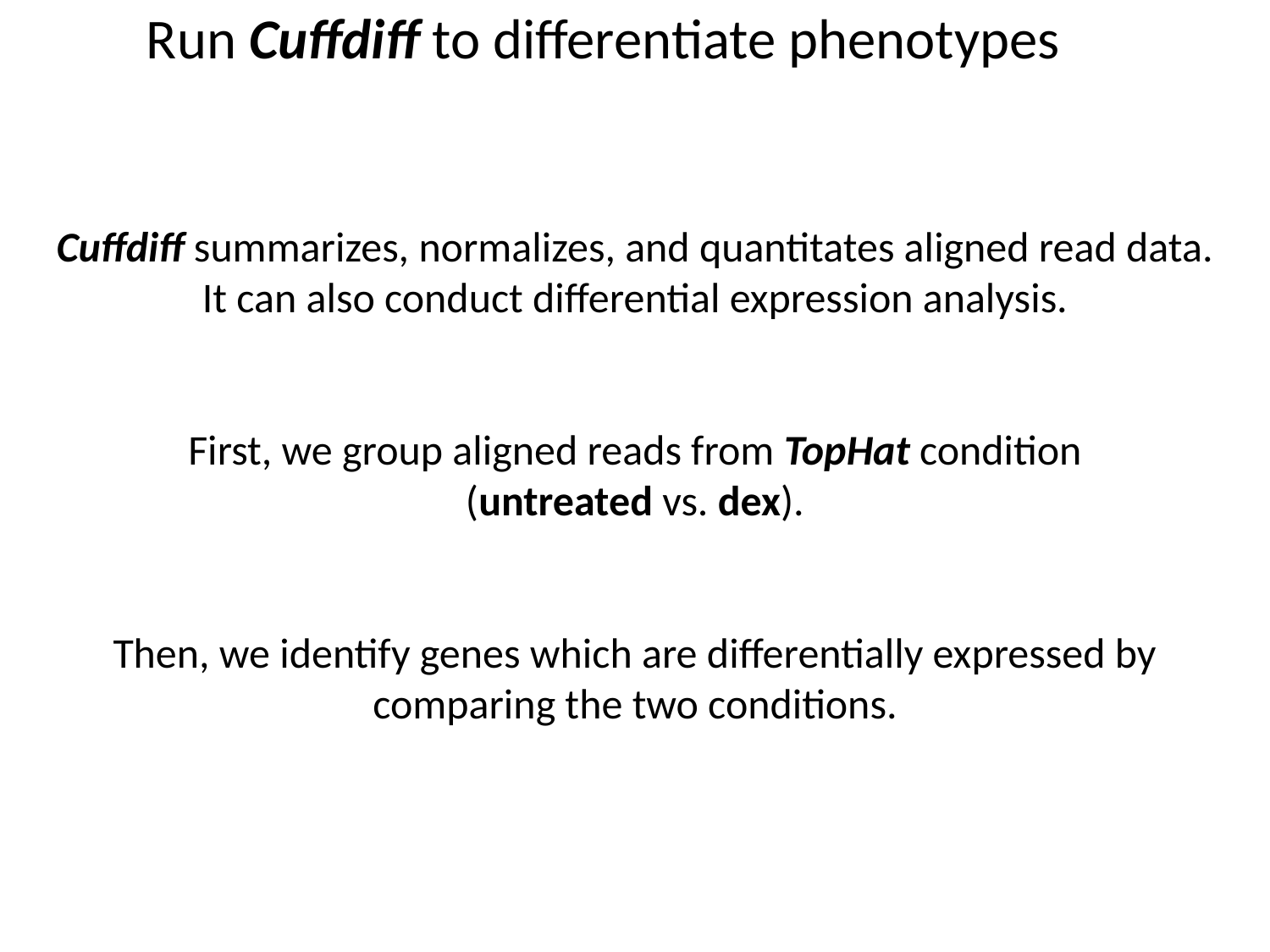

| Run Cuffdiff to differentiate phenotypes |  |
| --- | --- |
Cuffdiff summarizes, normalizes, and quantitates aligned read data. It can also conduct differential expression analysis.

First, we group aligned reads from TopHat condition
(untreated vs. dex).

Then, we identify genes which are differentially expressed by comparing the two conditions.